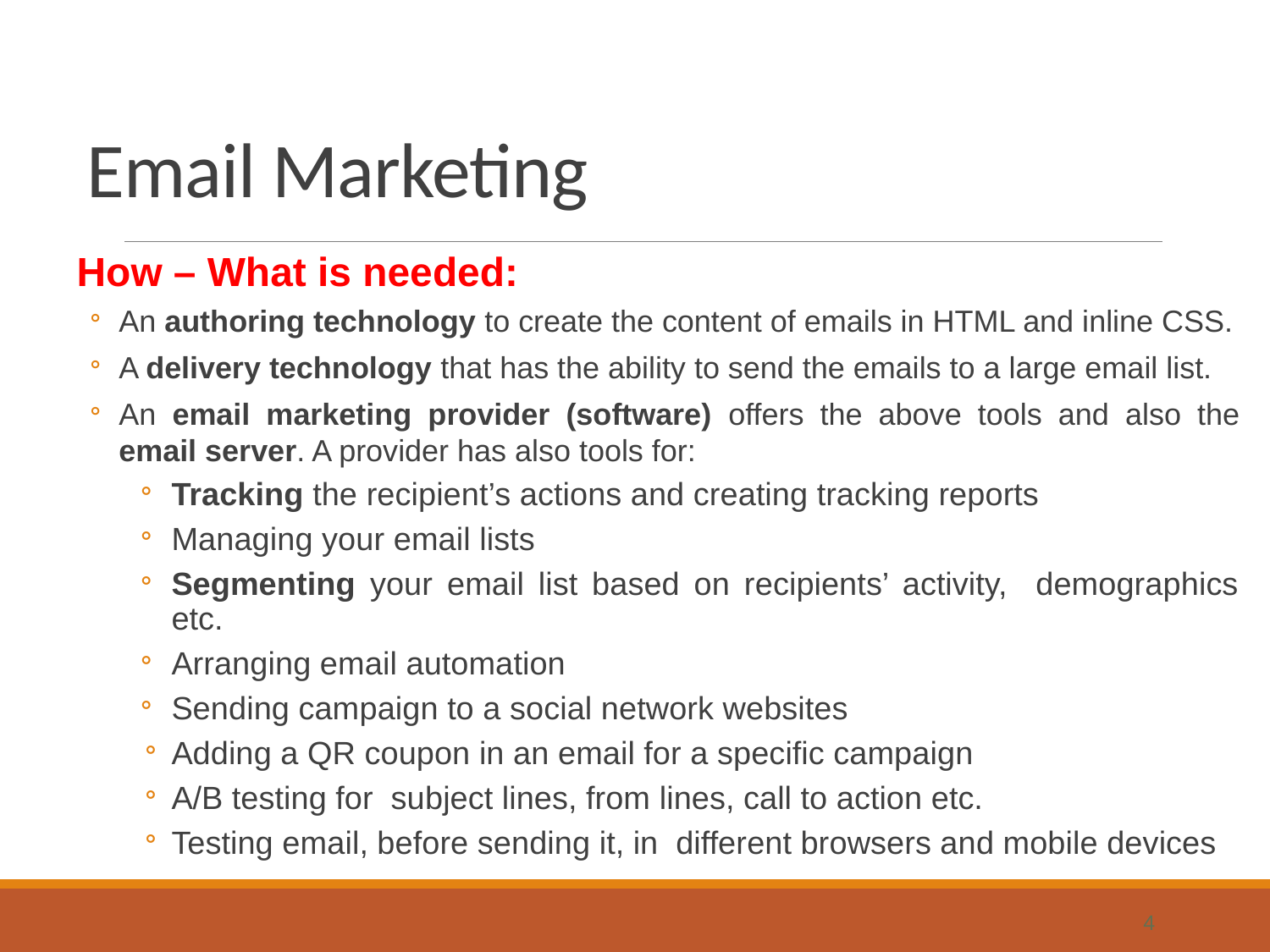

# Email Marketing
How – What is needed:
An authoring technology to create the content of emails in HTML and inline CSS.
A delivery technology that has the ability to send the emails to a large email list.
An email marketing provider (software) offers the above tools and also the email server. A provider has also tools for:
Tracking the recipient’s actions and creating tracking reports
Managing your email lists
Segmenting your email list based on recipients’ activity,  demographics etc.
Arranging email automation
Sending campaign to a social network websites
Adding a QR coupon in an email for a specific campaign
A/B testing for  subject lines, from lines, call to action etc.
Testing email, before sending it, in  different browsers and mobile devices
4